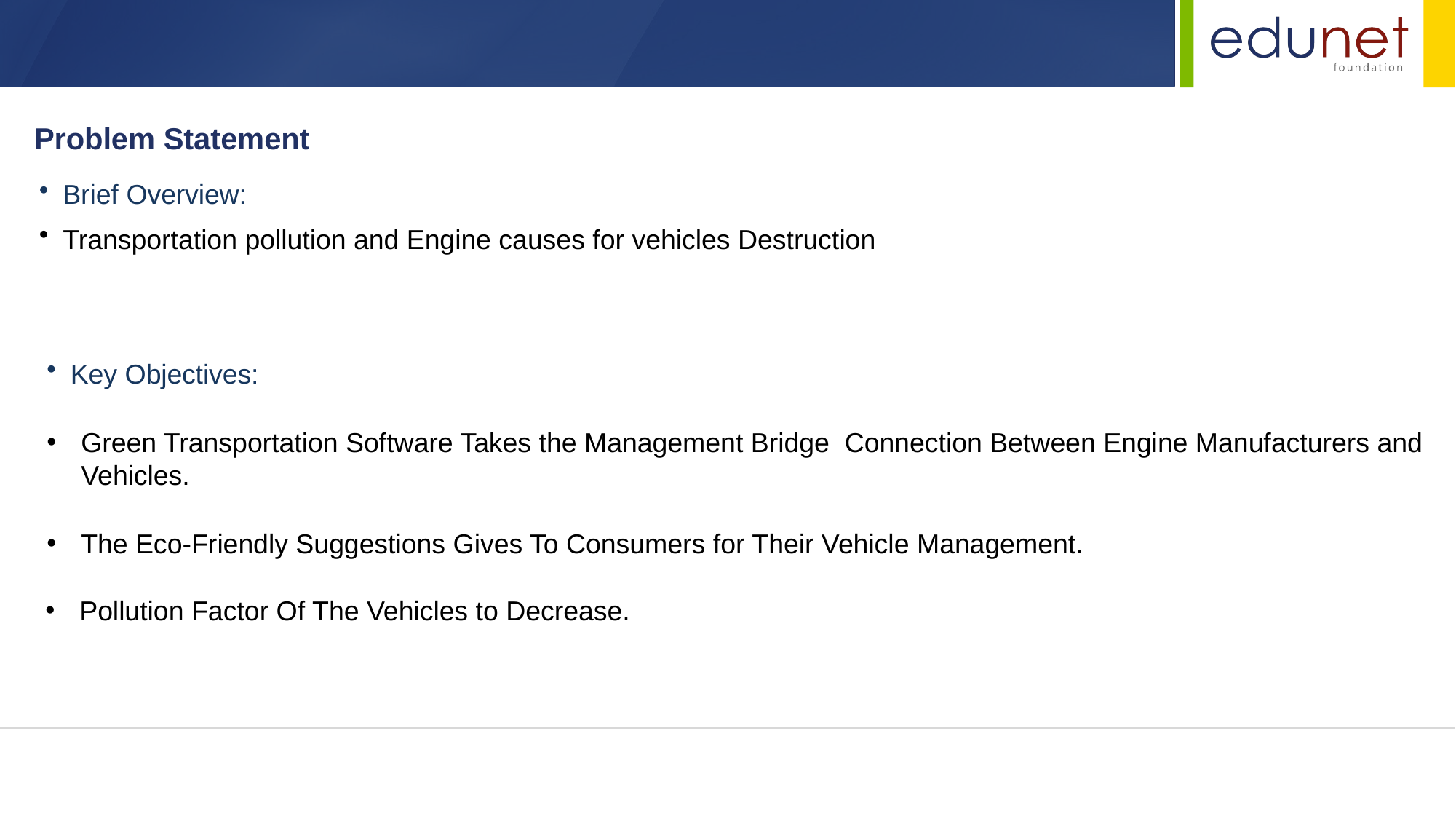

# Problem Statement
Brief Overview:
Transportation pollution and Engine causes for vehicles Destruction
Key Objectives:

Green Transportation Software Takes the Management Bridge  Connection Between Engine Manufacturers and Vehicles.

The Eco-Friendly Suggestions Gives To Consumers for Their Vehicle Management.

Pollution Factor Of The Vehicles to Decrease.